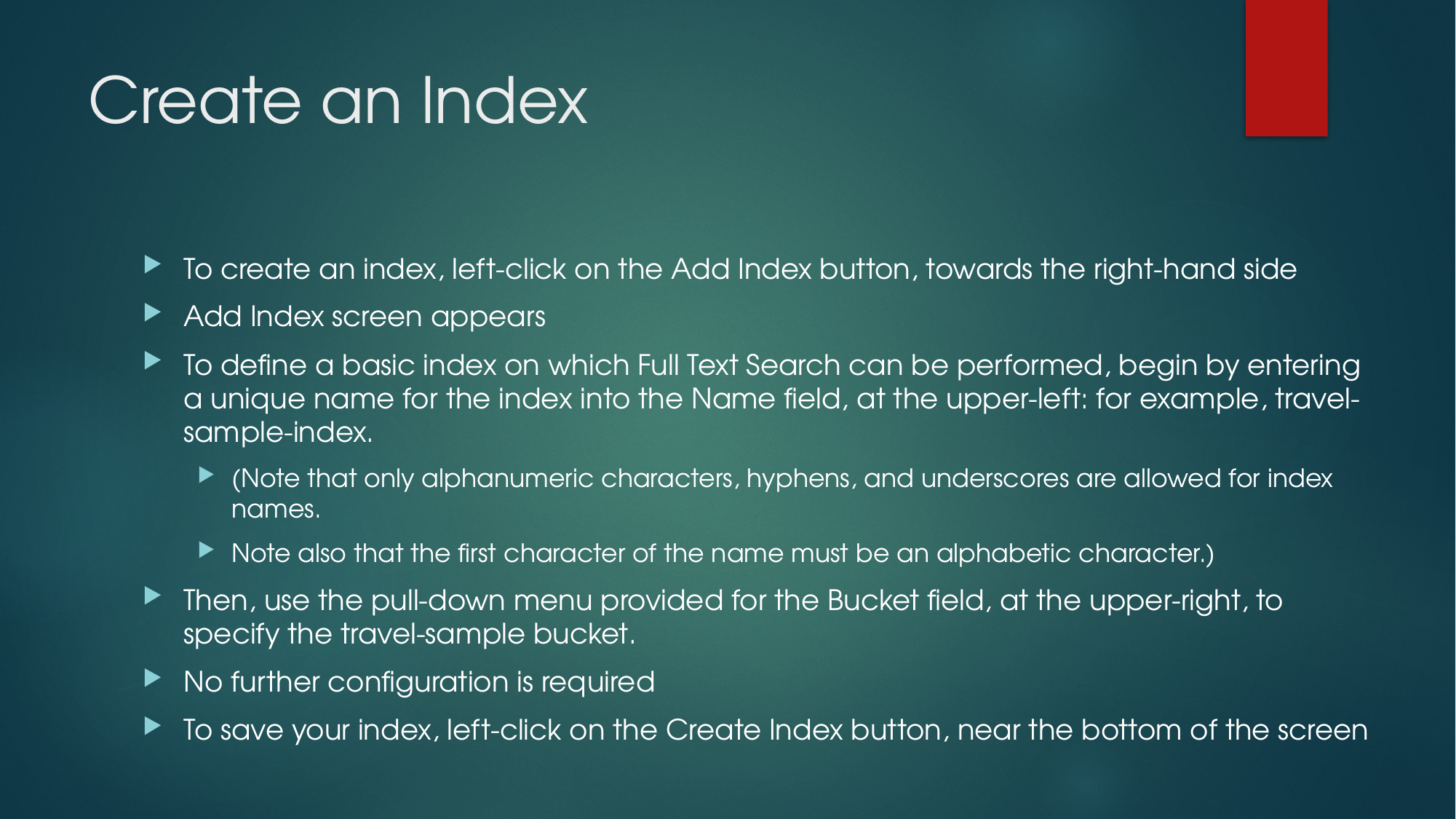

# Create an Index
To create an index, left-click on the Add Index button, towards the right-hand side
Add Index screen appears
To define a basic index on which Full Text Search can be performed, begin by entering a unique name for the index into the Name field, at the upper-left: for example, travel-sample-index.
(Note that only alphanumeric characters, hyphens, and underscores are allowed for index names.
Note also that the first character of the name must be an alphabetic character.)
Then, use the pull-down menu provided for the Bucket field, at the upper-right, to specify the travel-sample bucket.
No further configuration is required
To save your index, left-click on the Create Index button, near the bottom of the screen